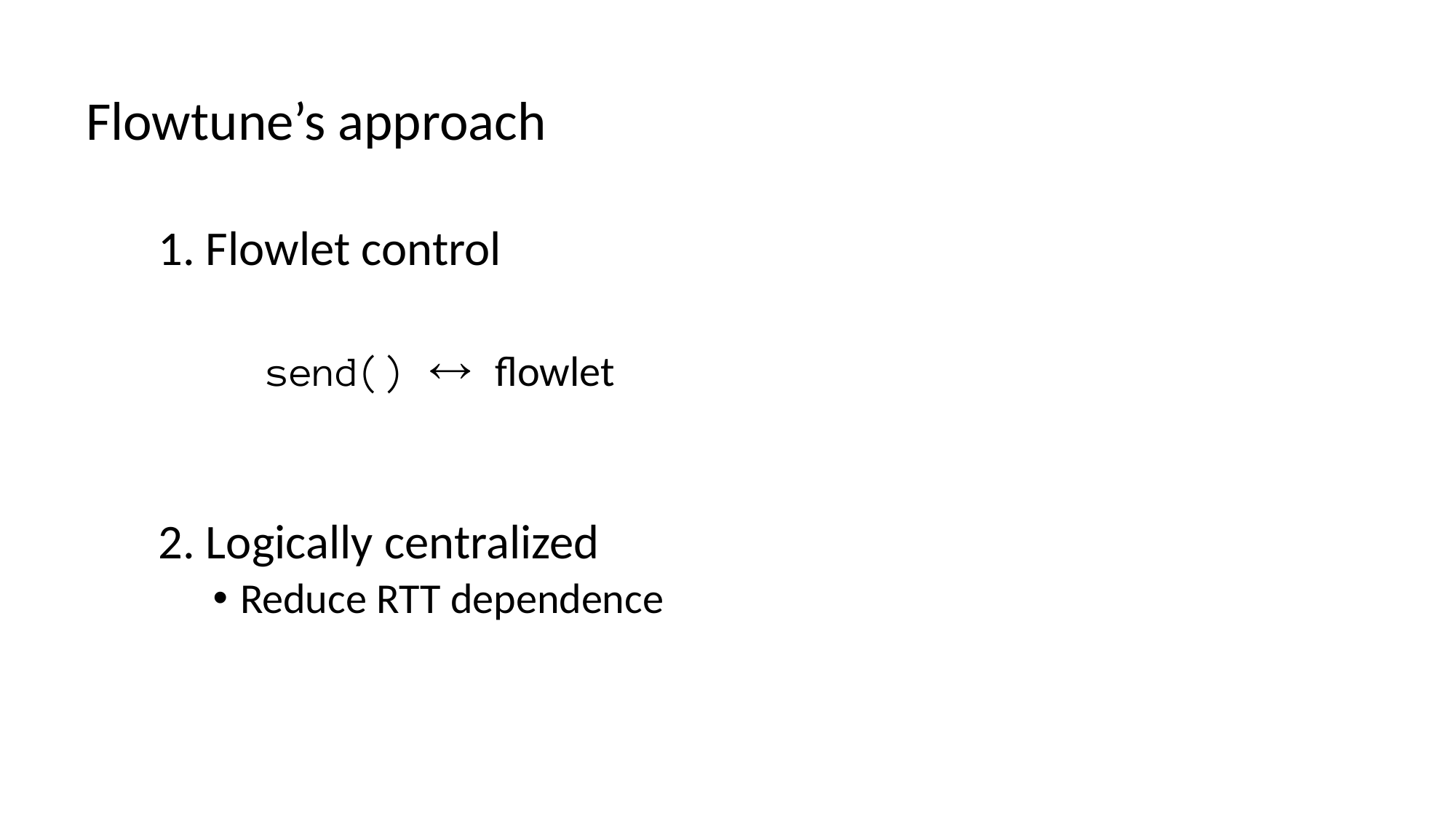

# Flowtune’s approach
1. Flowlet control
	send() ↔ flowlet

2. Logically centralized
Reduce RTT dependence